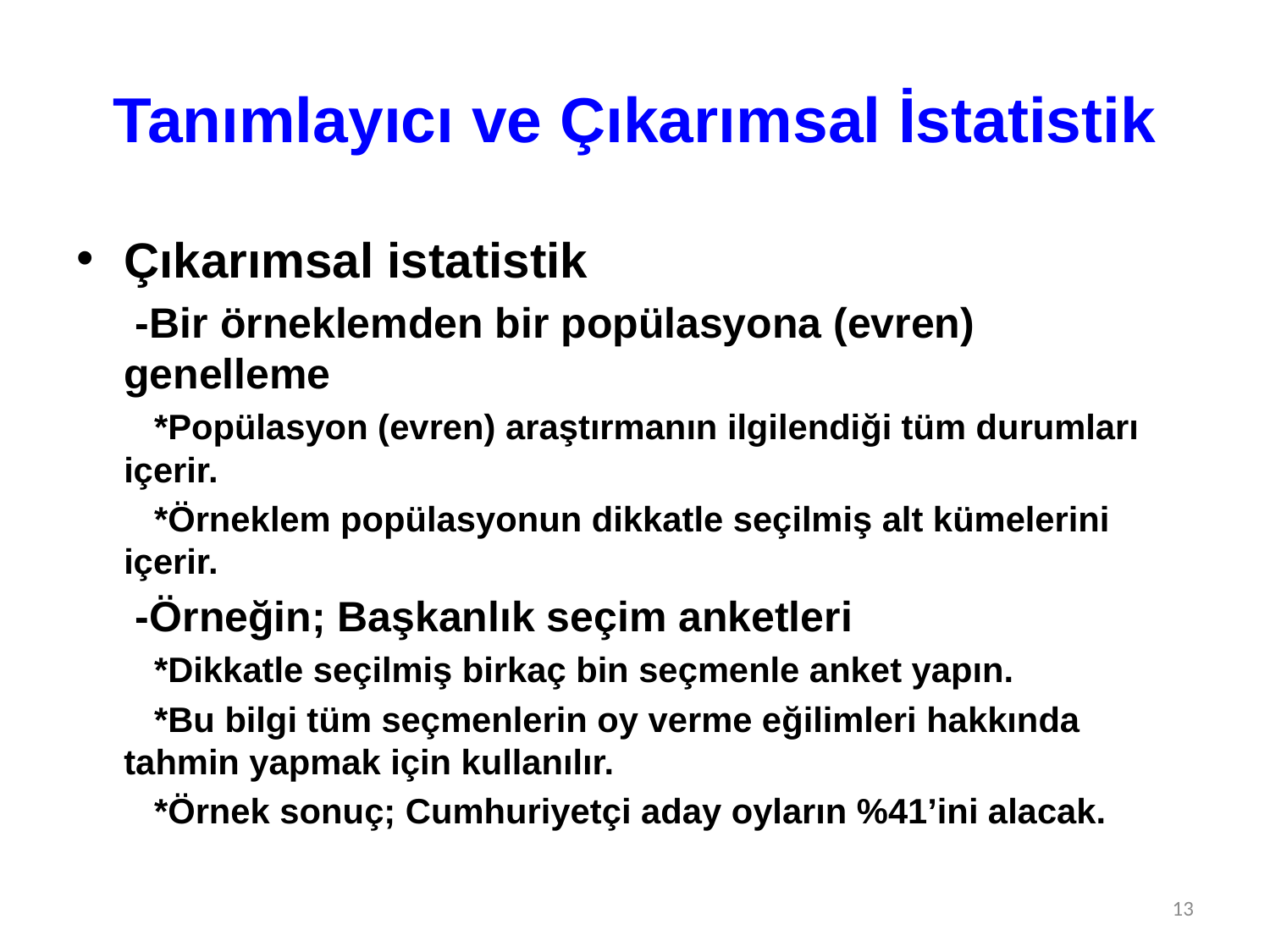

# Tanımlayıcı ve Çıkarımsal İstatistik
Çıkarımsal istatistik
     -Bir örneklemden bir popülasyona (evren) genelleme
        *Popülasyon (evren) araştırmanın ilgilendiği tüm durumları içerir.
        *Örneklem popülasyonun dikkatle seçilmiş alt kümelerini içerir.
     -Örneğin; Başkanlık seçim anketleri
        *Dikkatle seçilmiş birkaç bin seçmenle anket yapın.
        *Bu bilgi tüm seçmenlerin oy verme eğilimleri hakkında tahmin yapmak için kullanılır.
        *Örnek sonuç; Cumhuriyetçi aday oyların %41’ini alacak.
13